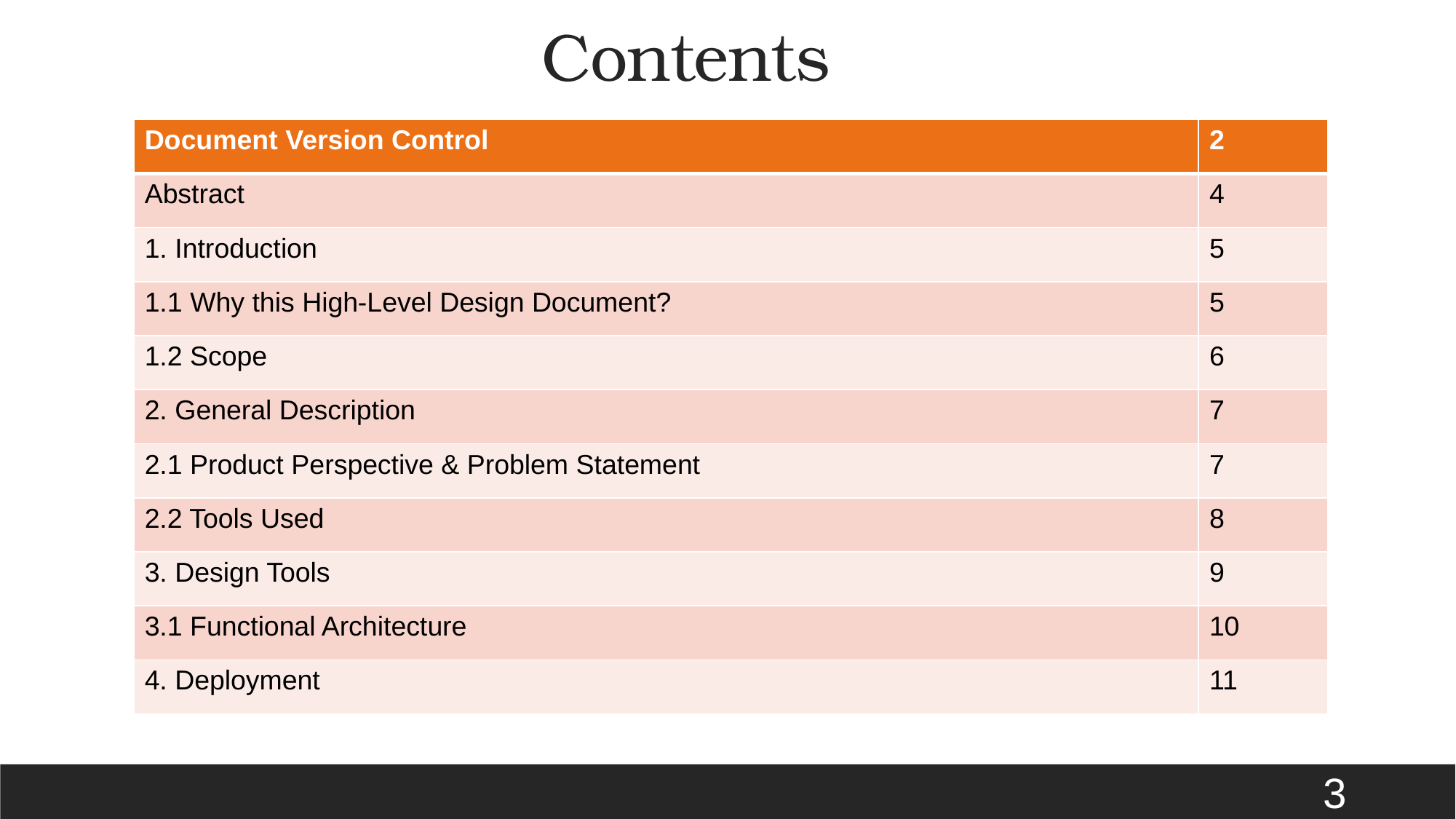

Contents
| Document Version Control | 2 |
| --- | --- |
| Abstract | 4 |
| 1. Introduction | 5 |
| 1.1 Why this High-Level Design Document? | 5 |
| 1.2 Scope | 6 |
| 2. General Description | 7 |
| 2.1 Product Perspective & Problem Statement | 7 |
| 2.2 Tools Used | 8 |
| 3. Design Tools | 9 |
| 3.1 Functional Architecture | 10 |
| 4. Deployment | 11 |
3